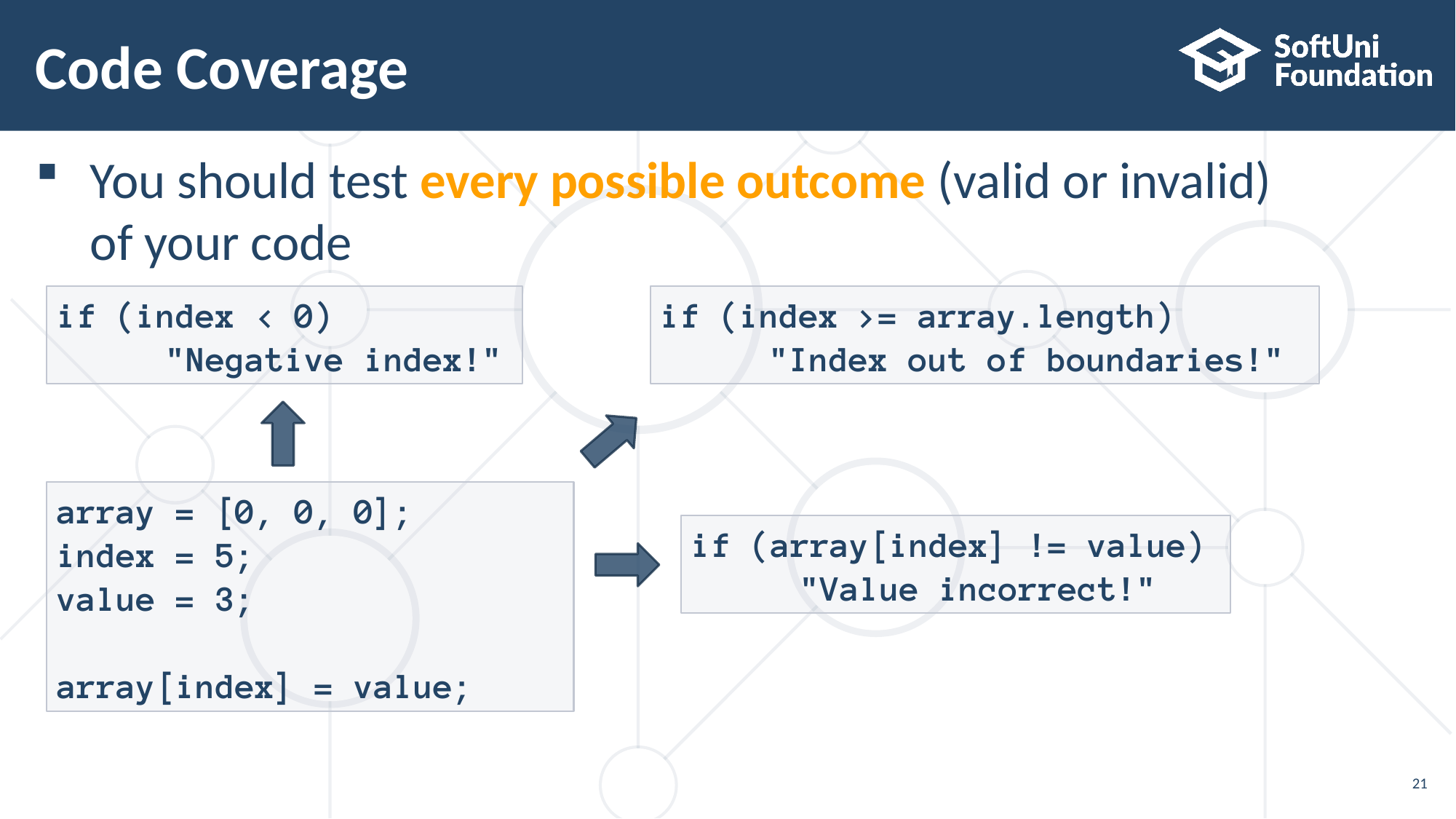

# Code Coverage
You should test every possible outcome (valid or invalid)
of your code
if (index < 0)
	"Negative index!"
if (index >= array.length)
	"Index out of boundaries!"

array = [0, 0, 0];
index = 5;
value = 3;

array[index] = value;
if (array[index] != value)
	"Value incorrect!"

21